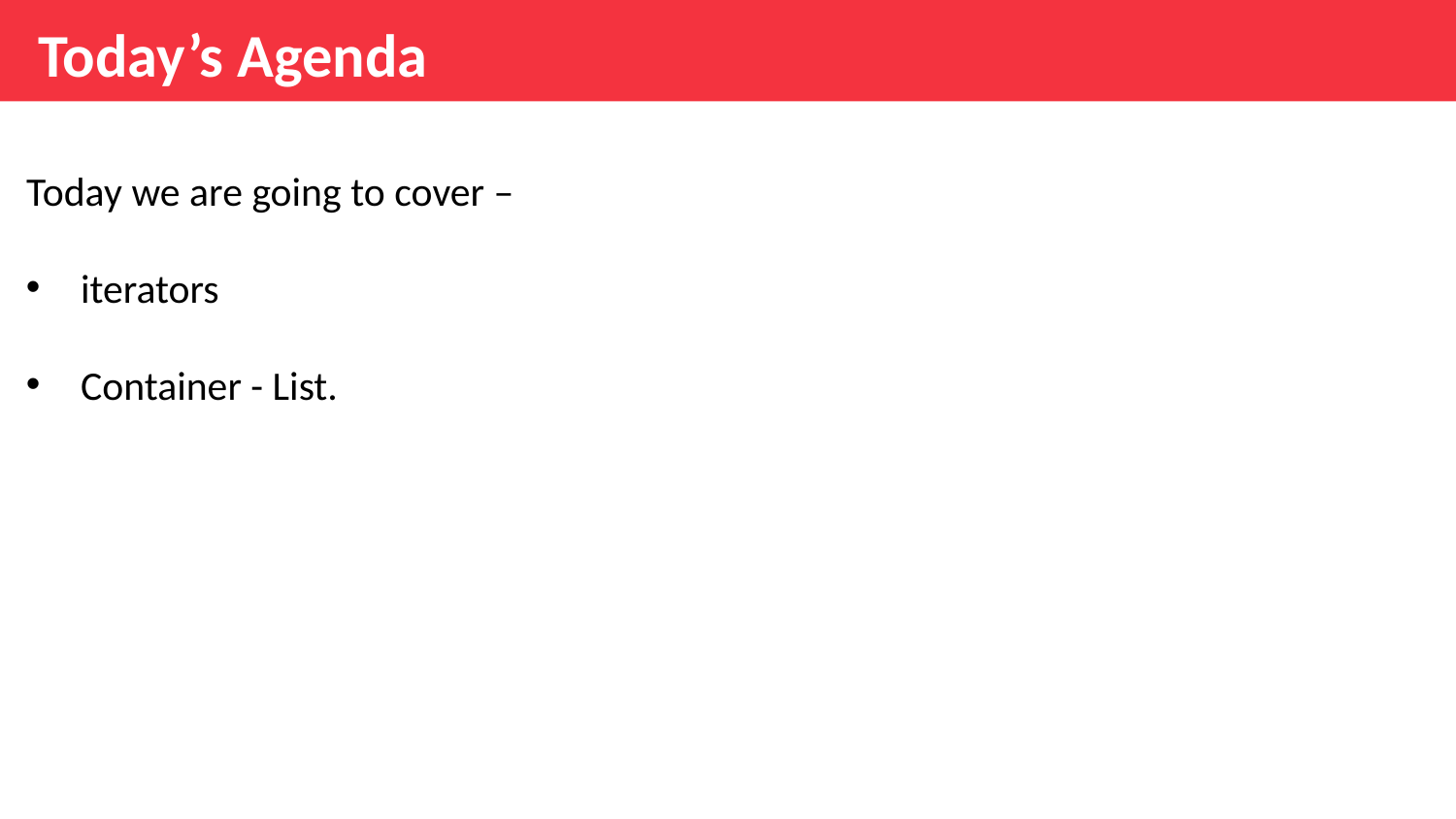

Today’s Agenda

Today we are going to cover –
iterators
Container - List.